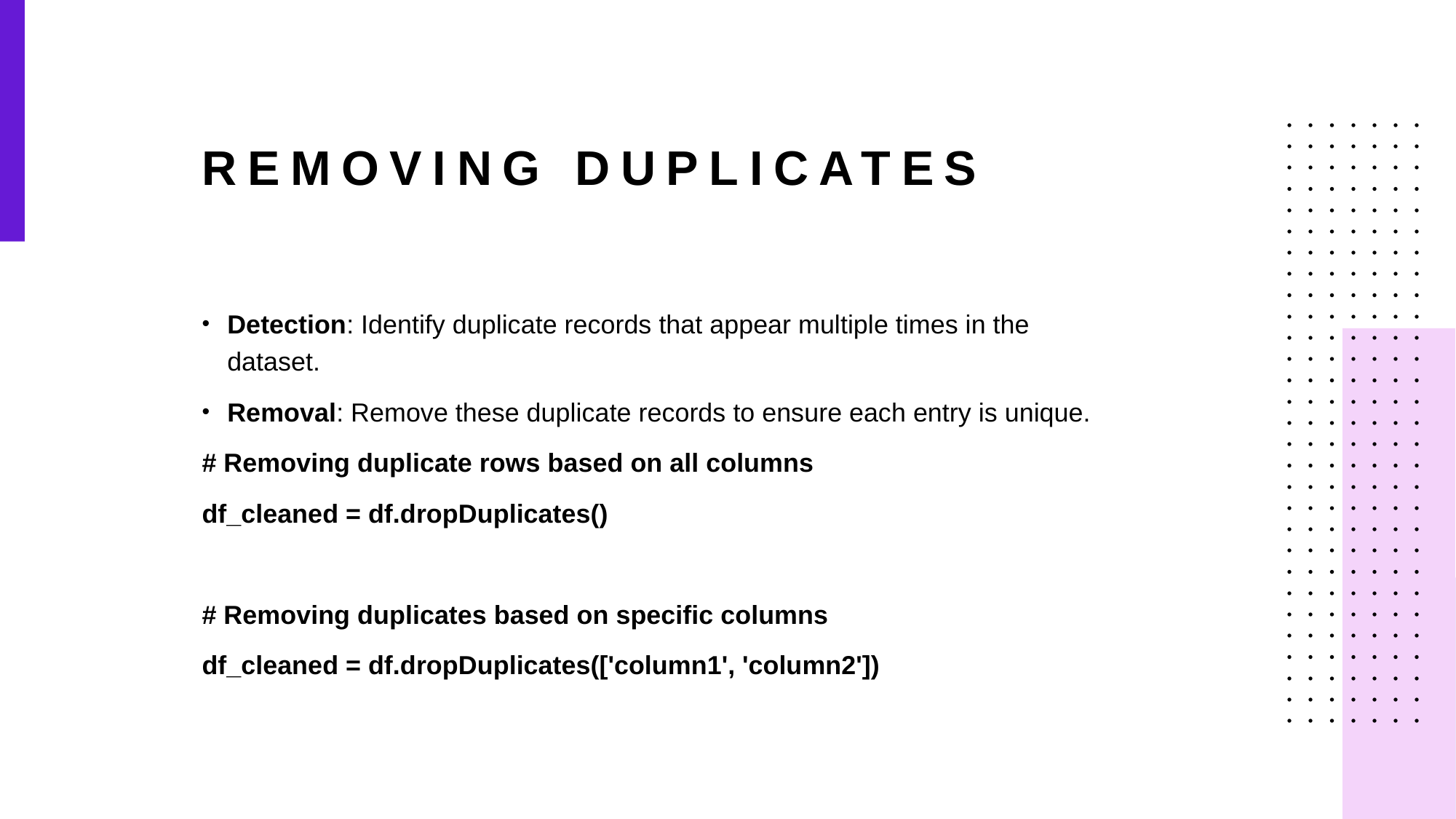

# Removing Duplicates
Detection: Identify duplicate records that appear multiple times in the dataset.
Removal: Remove these duplicate records to ensure each entry is unique.
# Removing duplicate rows based on all columns
df_cleaned = df.dropDuplicates()

# Removing duplicates based on specific columns
df_cleaned = df.dropDuplicates(['column1', 'column2'])